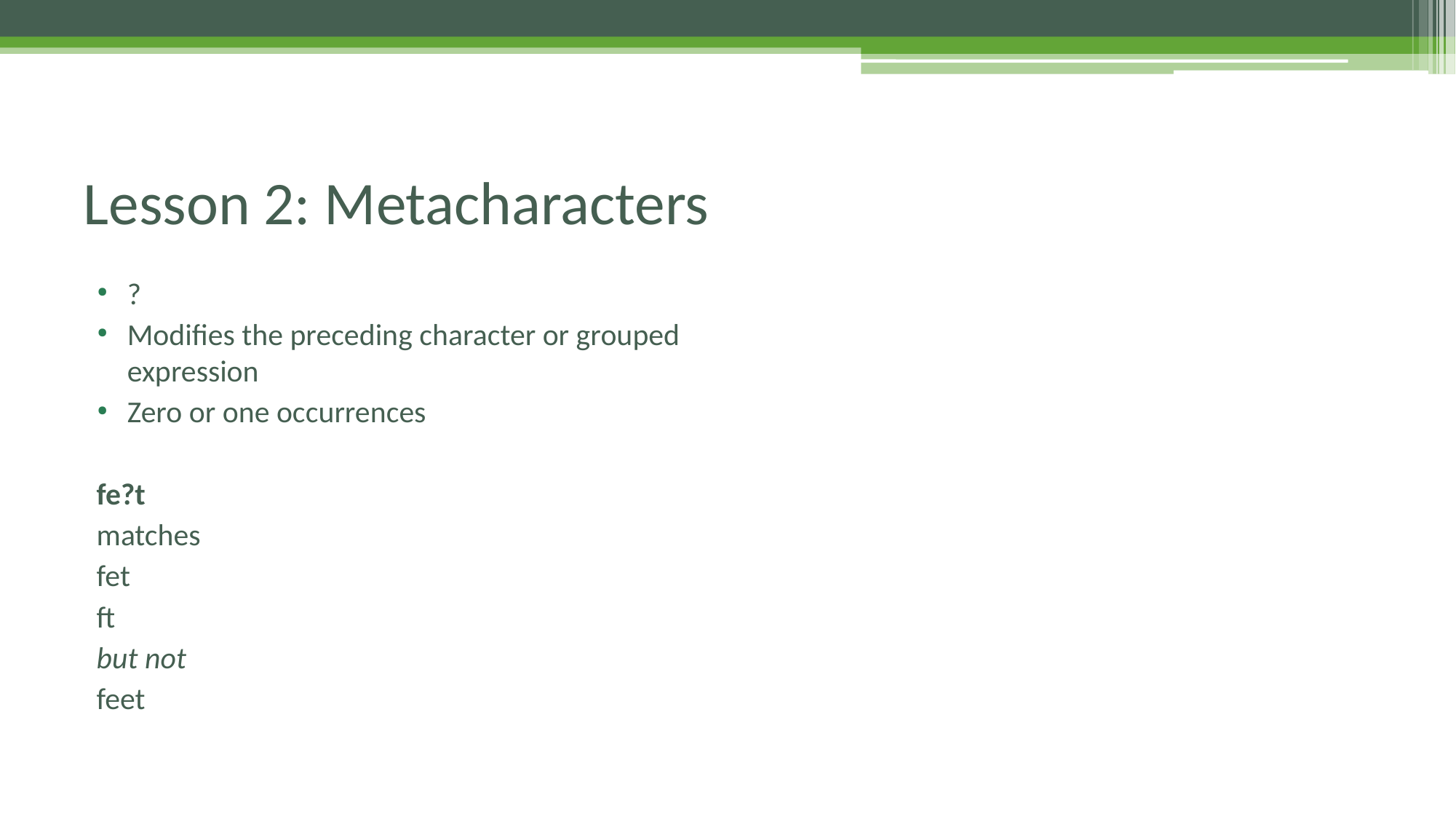

# Lesson 2: Metacharacters
?
Modifies the preceding character or grouped expression
Zero or one occurrences

fe?t
matches
fet
ft
but not
feet